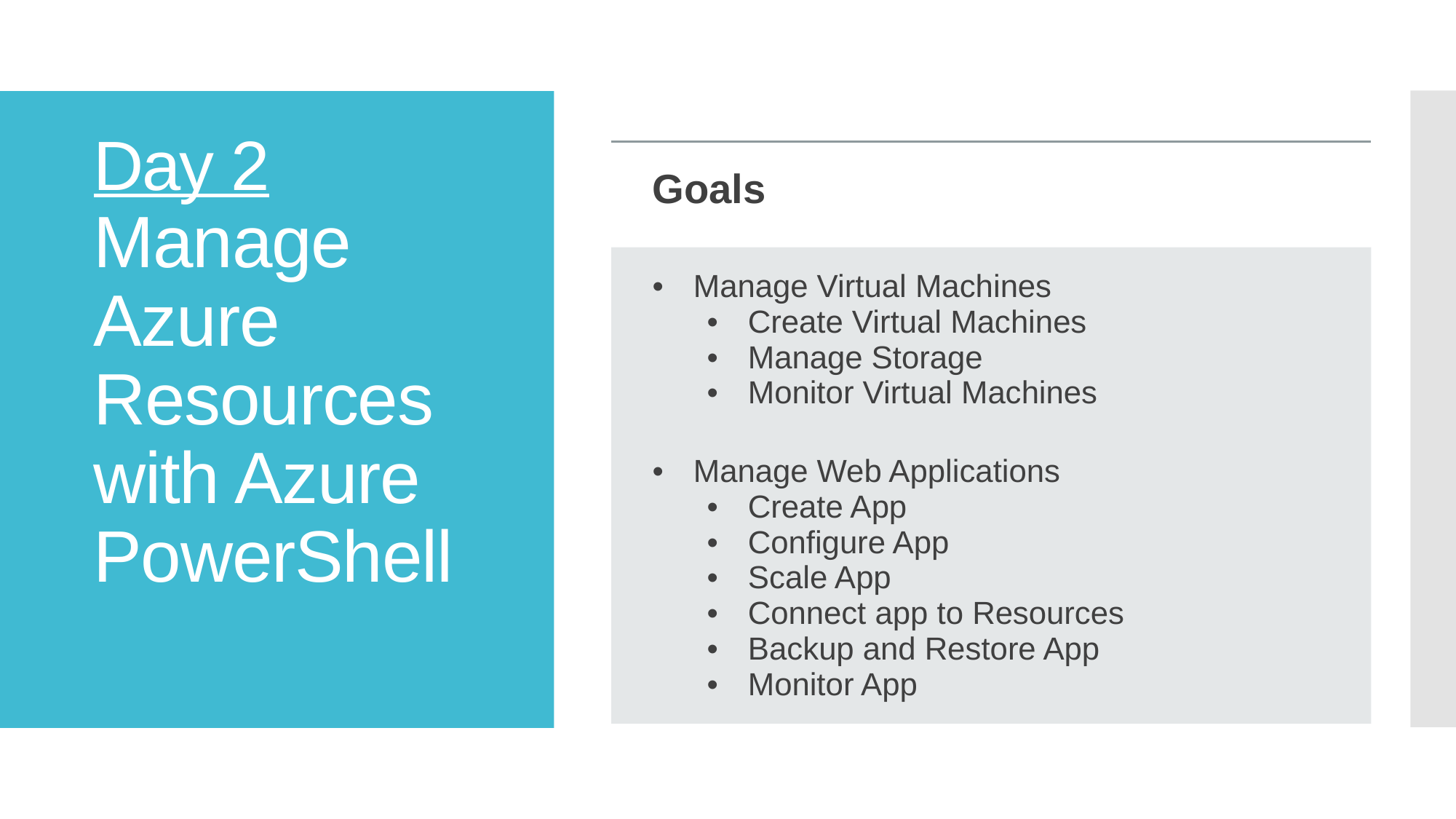

| Goals |
| --- |
| Manage Virtual Machines Create Virtual Machines Manage Storage Monitor Virtual Machines |
| Manage Web Applications Create App Configure App Scale App Connect app to Resources Backup and Restore App Monitor App |
# Day 2 Manage Azure Resources with Azure PowerShell